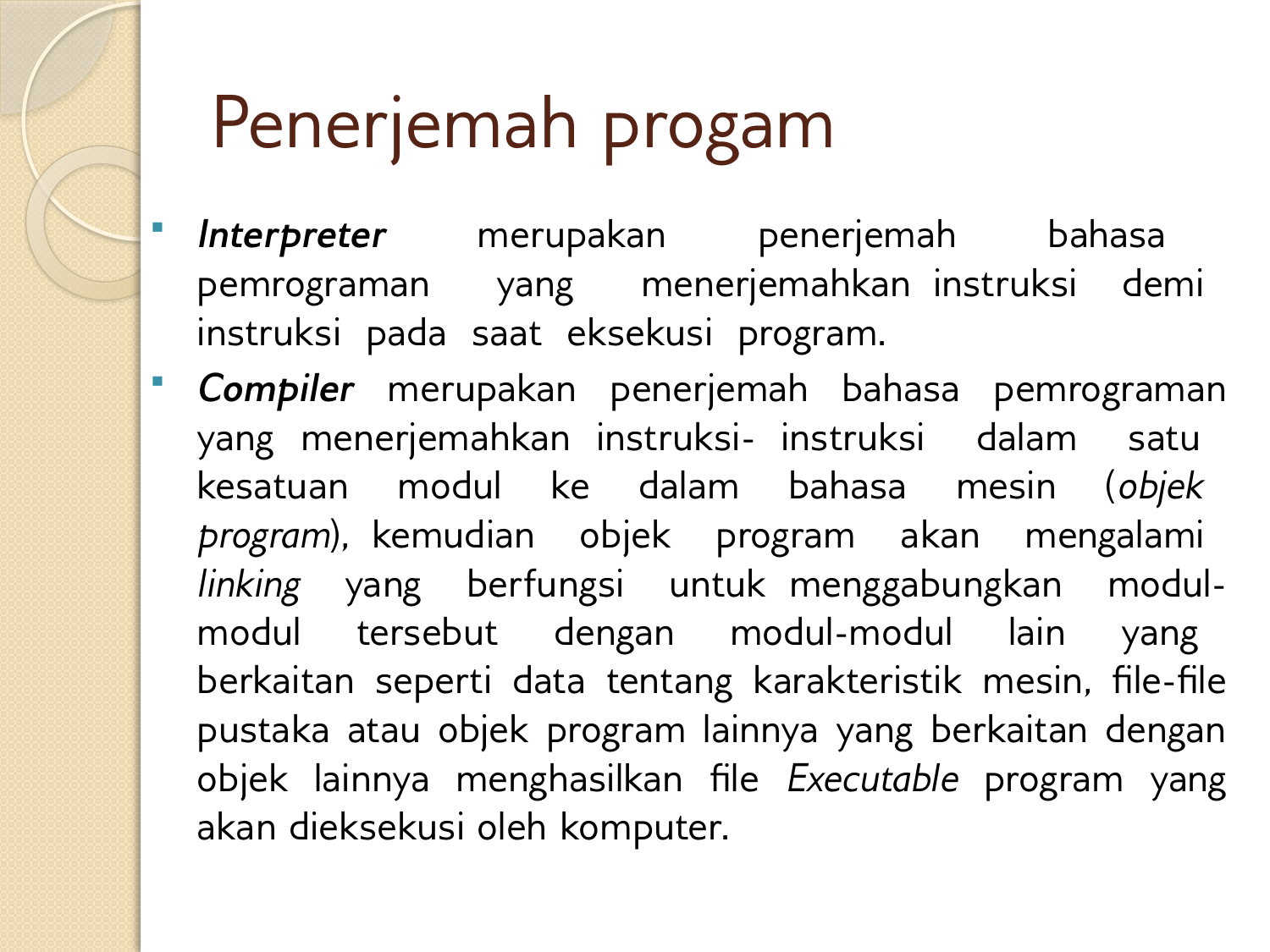

# Penerjemah progam
Interpreter   merupakan   penerjemah   bahasa   pemrograman   yang   menerjemahkan instruksi  demi  instruksi  pada  saat  eksekusi  program.
Compiler merupakan penerjemah bahasa pemrograman yang menerjemahkan instruksi- instruksi  dalam  satu  kesatuan  modul  ke  dalam  bahasa  mesin  (objek  program), kemudian  objek  program  akan  mengalami  linking  yang  berfungsi  untuk menggabungkan  modul-modul  tersebut  dengan  modul-modul  lain  yang  berkaitan seperti data tentang karakteristik mesin, file-file pustaka atau objek program lainnya yang berkaitan dengan objek lainnya menghasilkan file Executable program yang akan dieksekusi oleh komputer.